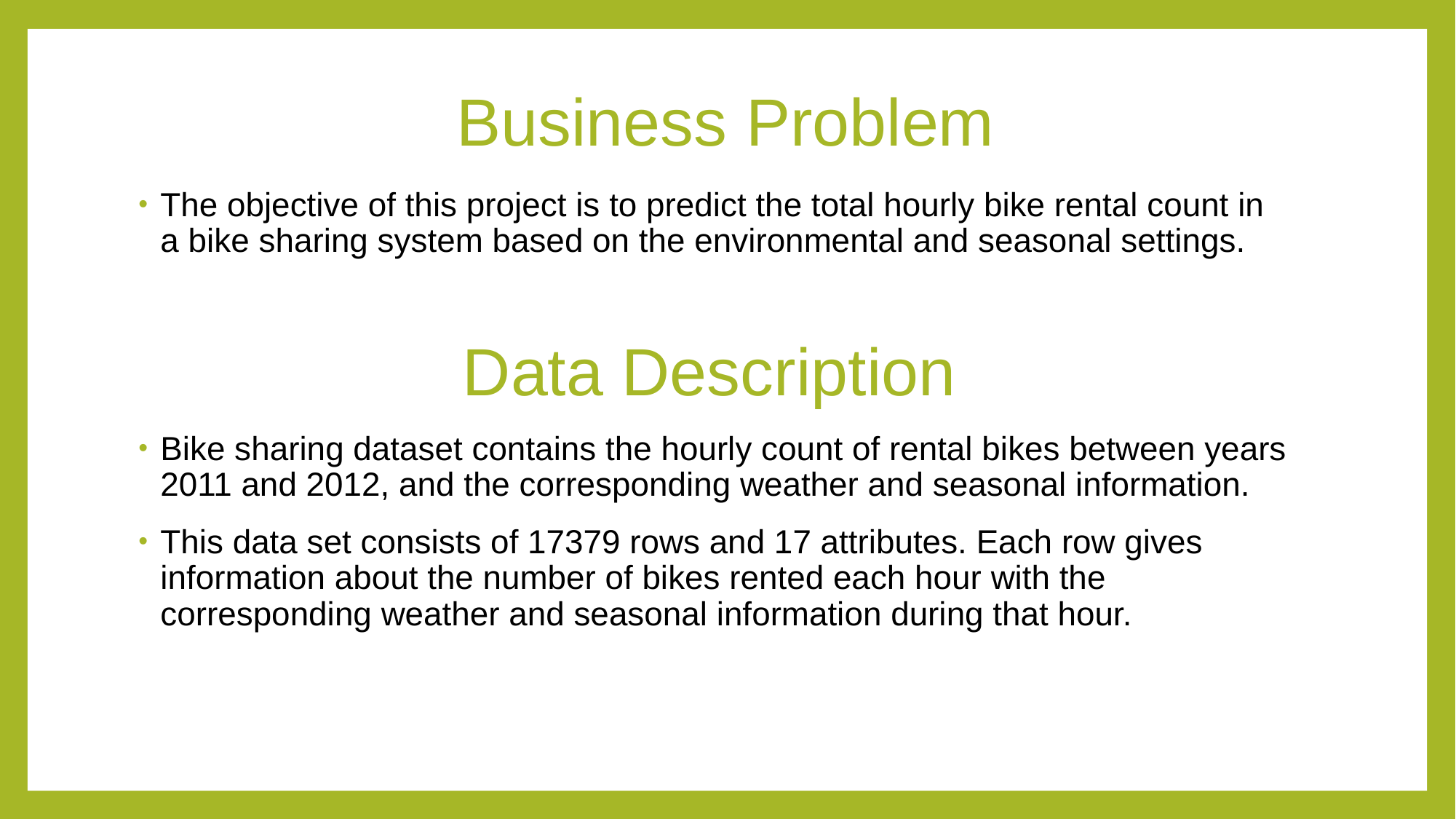

# Business Problem
The objective of this project is to predict the total hourly bike rental count in a bike sharing system based on the environmental and seasonal settings.

Data Description
Bike sharing dataset contains the hourly count of rental bikes between years 2011 and 2012, and the corresponding weather and seasonal information.
This data set consists of 17379 rows and 17 attributes. Each row gives information about the number of bikes rented each hour with the corresponding weather and seasonal information during that hour.